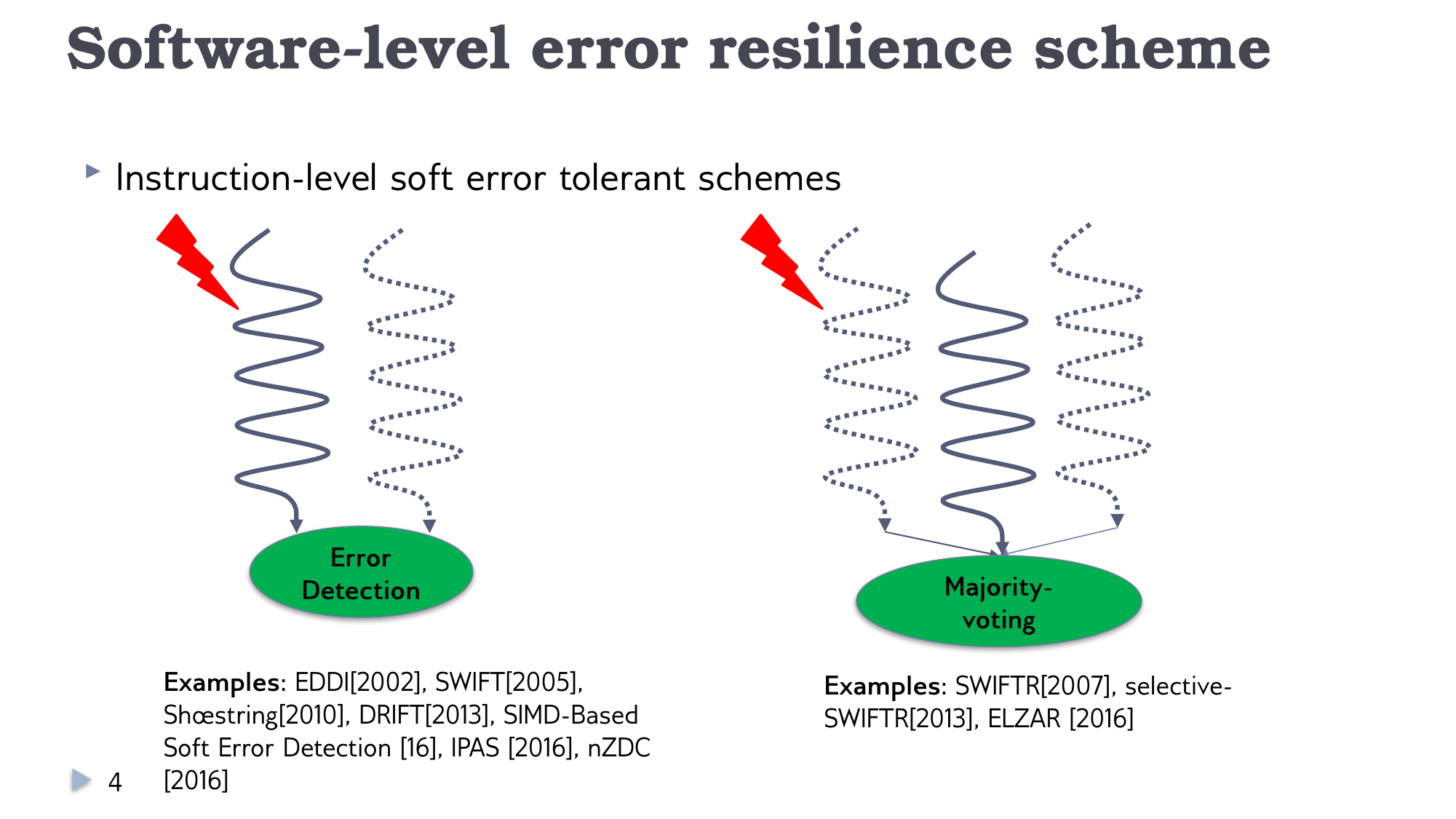

# Software-level error resilience scheme
Instruction-level soft error tolerant schemes

Error Detection

Majority-voting
Examples: SWIFTR[2007], selective-SWIFTR[2013], ELZAR [2016]

Examples: EDDI[2002], SWIFT[2005], Shoestring[2010], DRIFT[2013], SIMD-Based Soft Error Detection [16], IPAS [2016], nZDC [2016]

4